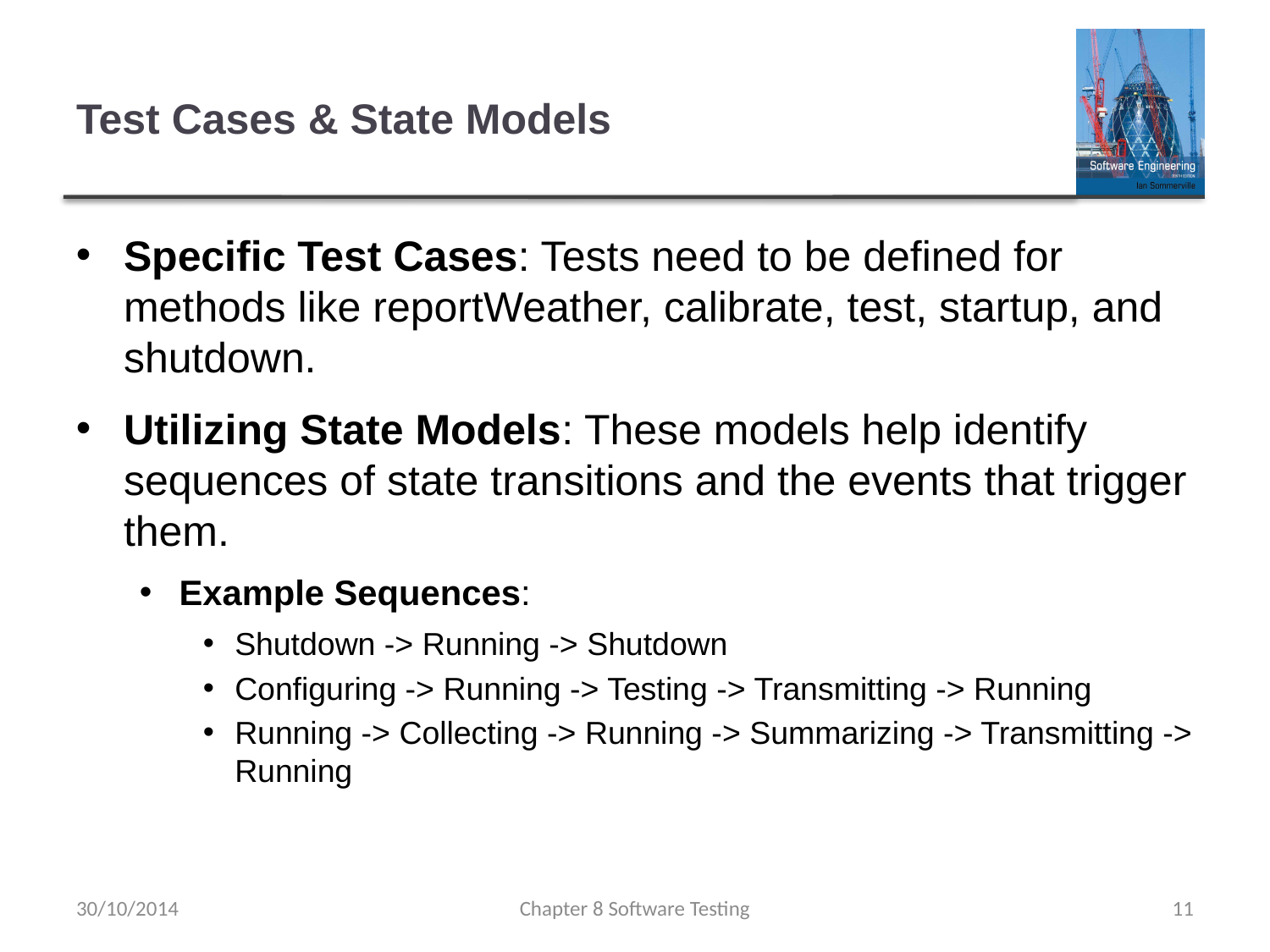

# Test Cases & State Models
Specific Test Cases: Tests need to be defined for methods like reportWeather, calibrate, test, startup, and shutdown.
Utilizing State Models: These models help identify sequences of state transitions and the events that trigger them.
Example Sequences:
Shutdown -> Running -> Shutdown
Configuring -> Running -> Testing -> Transmitting -> Running
Running -> Collecting -> Running -> Summarizing -> Transmitting -> Running
30/10/2014
Chapter 8 Software Testing
11